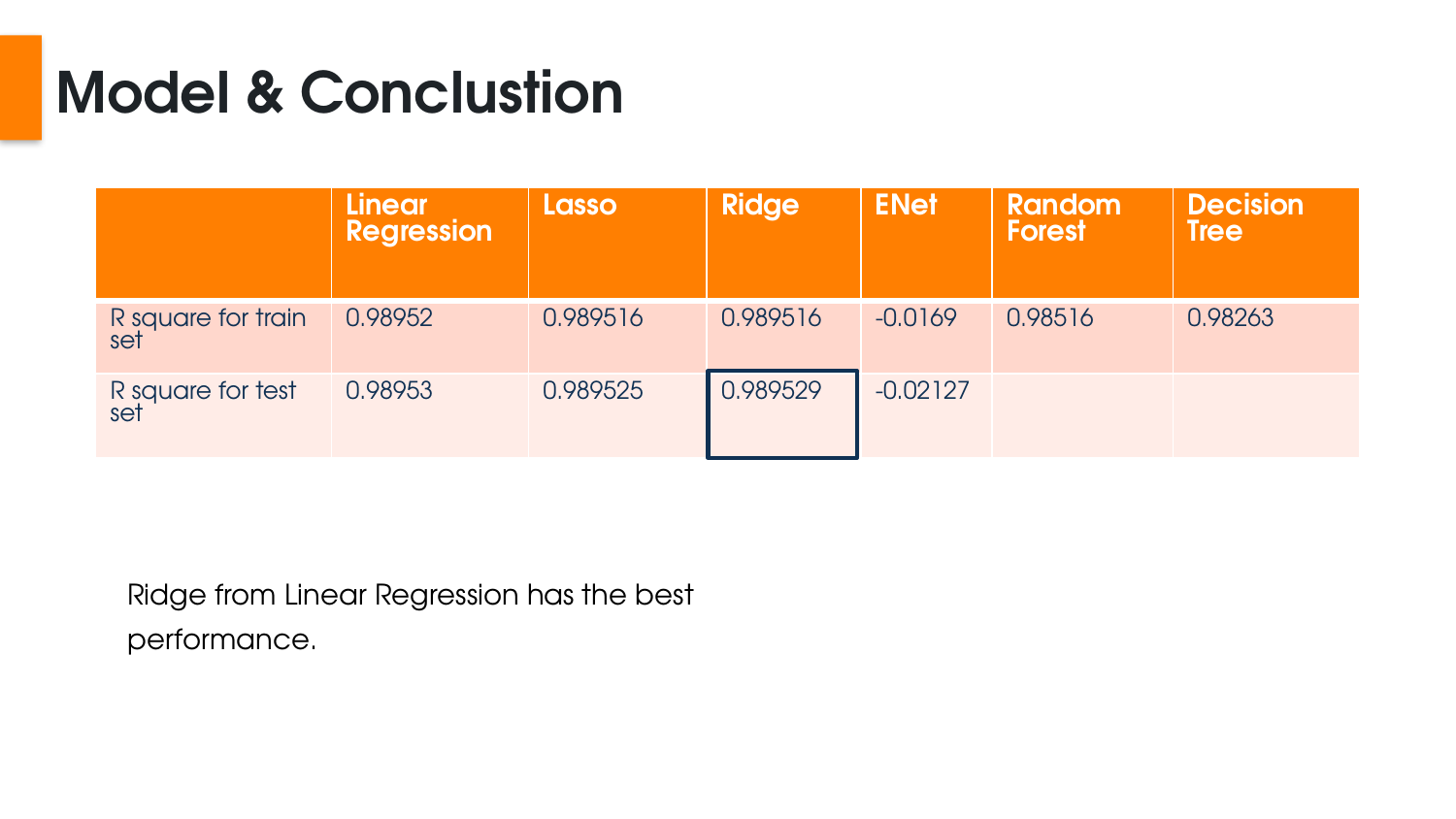

Model & Conclustion
|  | Linear Regression | Lasso | Ridge | ENet | Random Forest | Decision Tree |
| --- | --- | --- | --- | --- | --- | --- |
| R square for train set | 0.98952 | 0.989516 | 0.989516 | -0.0169 | 0.98516 | 0.98263 |
| R square for test set | 0.98953 | 0.989525 | 0.989529 | -0.02127 |  |  |

Ridge from Linear Regression has the best performance.